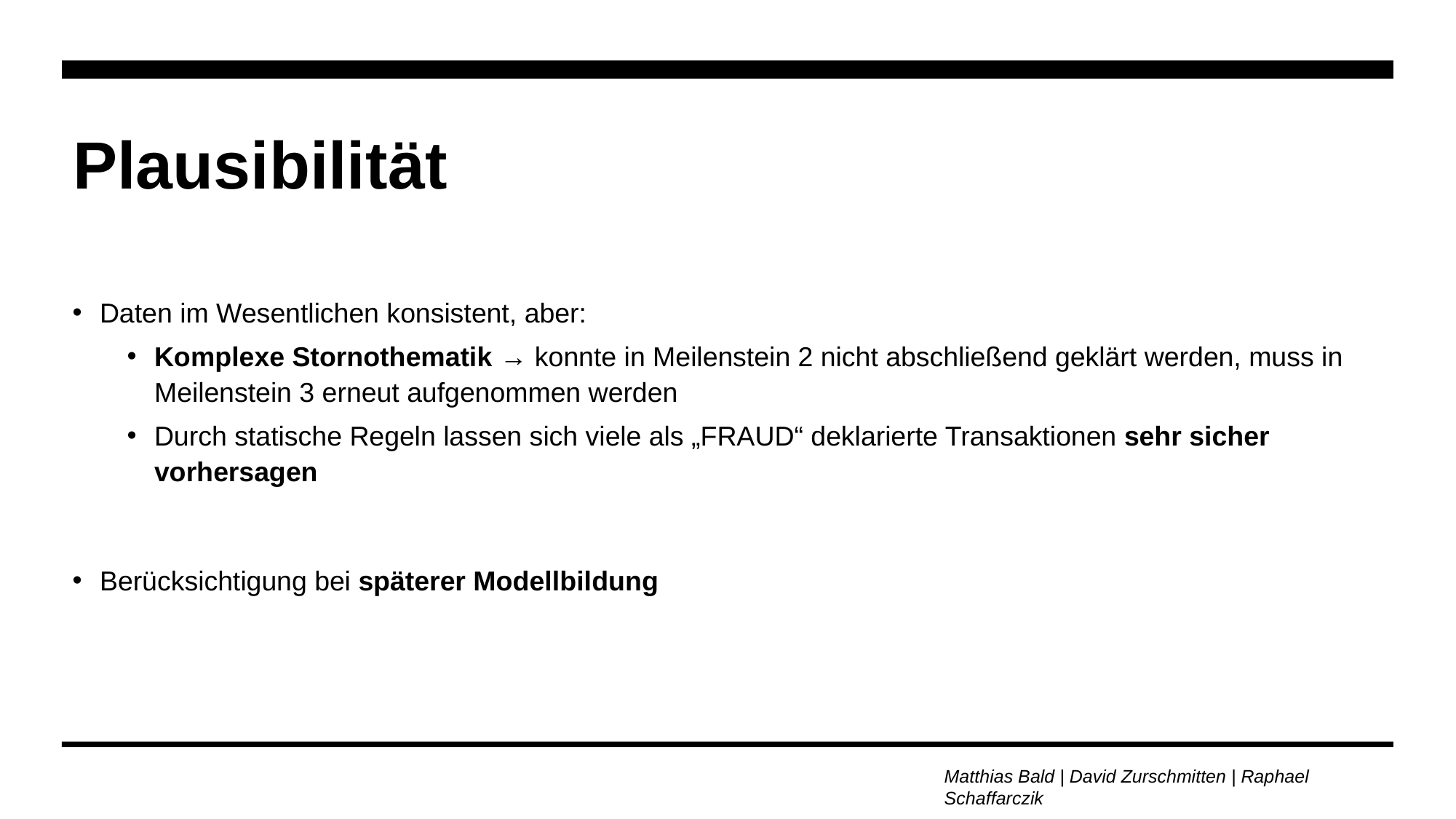

# Plausibilität

Daten im Wesentlichen konsistent, aber:
Komplexe Stornothematik → konnte in Meilenstein 2 nicht abschließend geklärt werden, muss in Meilenstein 3 erneut aufgenommen werden
Durch statische Regeln lassen sich viele als „FRAUD“ deklarierte Transaktionen sehr sicher vorhersagen

Berücksichtigung bei späterer Modellbildung